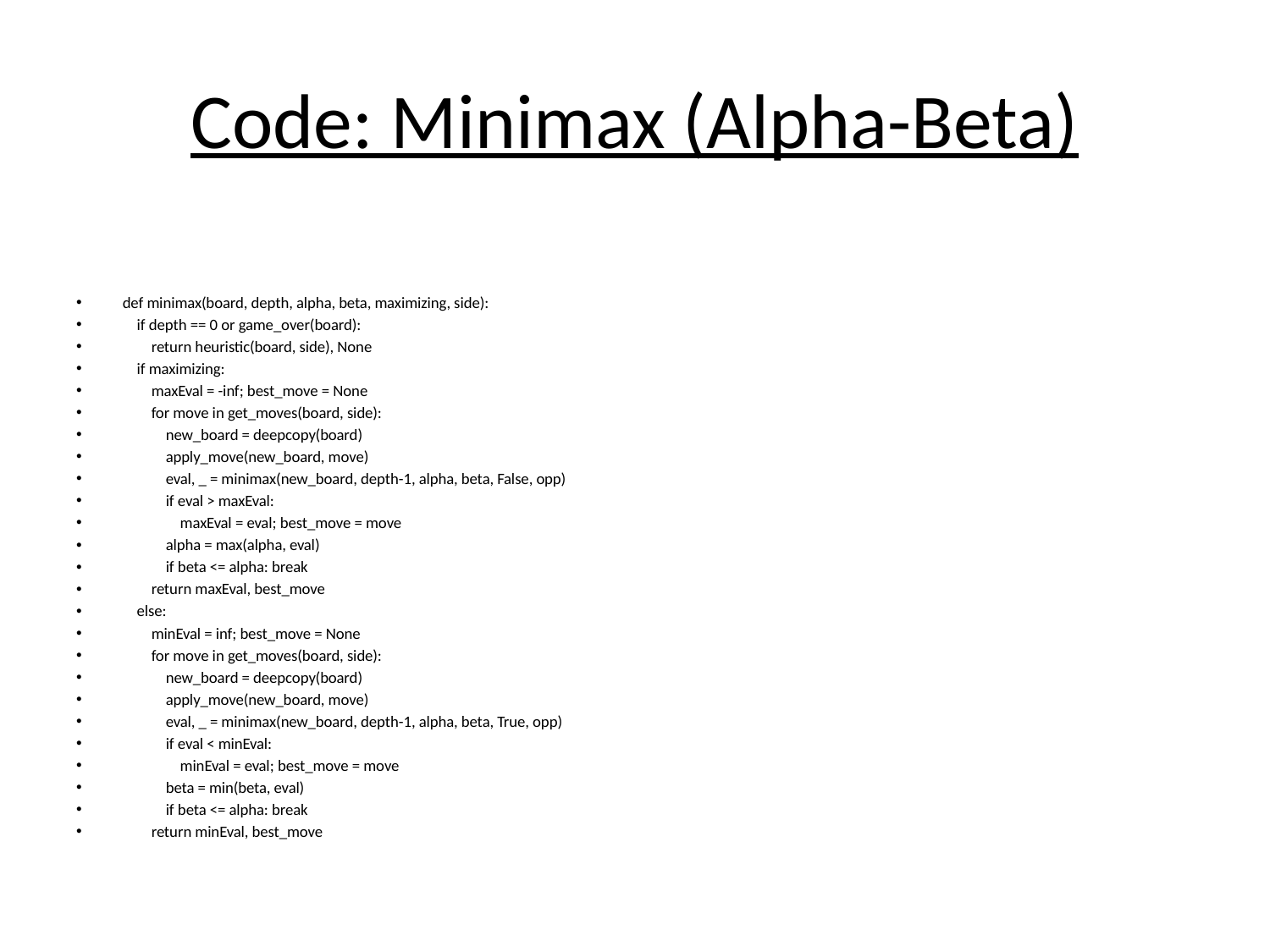

# Code: Minimax (Alpha-Beta)

def minimax(board, depth, alpha, beta, maximizing, side):
    if depth == 0 or game_over(board):
        return heuristic(board, side), None
    if maximizing:
        maxEval = -inf; best_move = None
        for move in get_moves(board, side):
            new_board = deepcopy(board)
            apply_move(new_board, move)
            eval, _ = minimax(new_board, depth-1, alpha, beta, False, opp)
            if eval > maxEval:
                maxEval = eval; best_move = move
            alpha = max(alpha, eval)
            if beta <= alpha: break
        return maxEval, best_move
    else:
        minEval = inf; best_move = None
        for move in get_moves(board, side):
            new_board = deepcopy(board)
            apply_move(new_board, move)
            eval, _ = minimax(new_board, depth-1, alpha, beta, True, opp)
            if eval < minEval:
                minEval = eval; best_move = move
            beta = min(beta, eval)
            if beta <= alpha: break
        return minEval, best_move